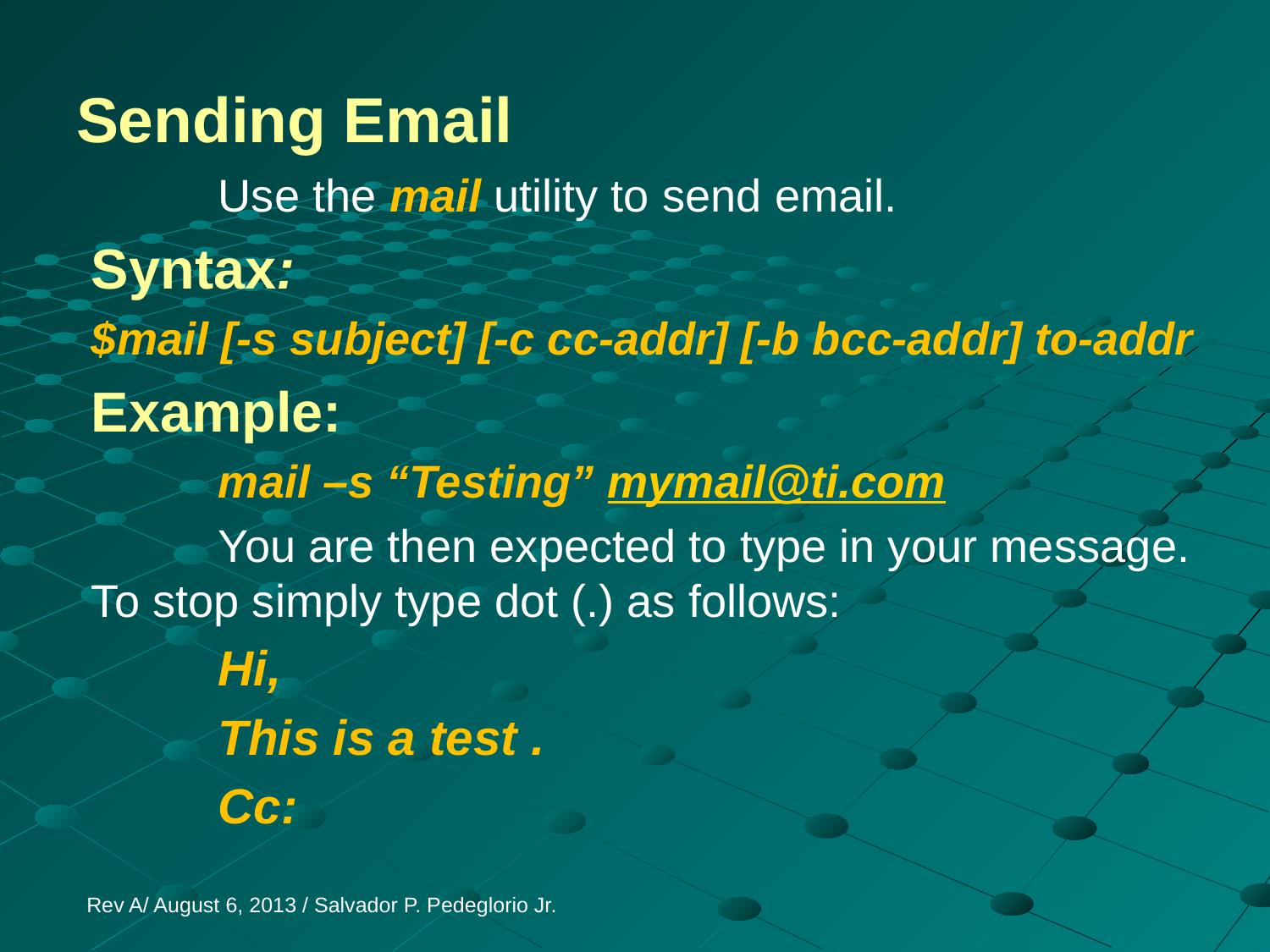

# Sending Email
	Use the mail utility to send email.
Syntax:
$mail [-s subject] [-c cc-addr] [-b bcc-addr] to-addr
Example:
	mail –s “Testing” mymail@ti.com
	You are then expected to type in your message. To stop simply type dot (.) as follows:
	Hi,
	This is a test .
	Cc:

Rev A/ August 6, 2013 / Salvador P. Pedeglorio Jr.